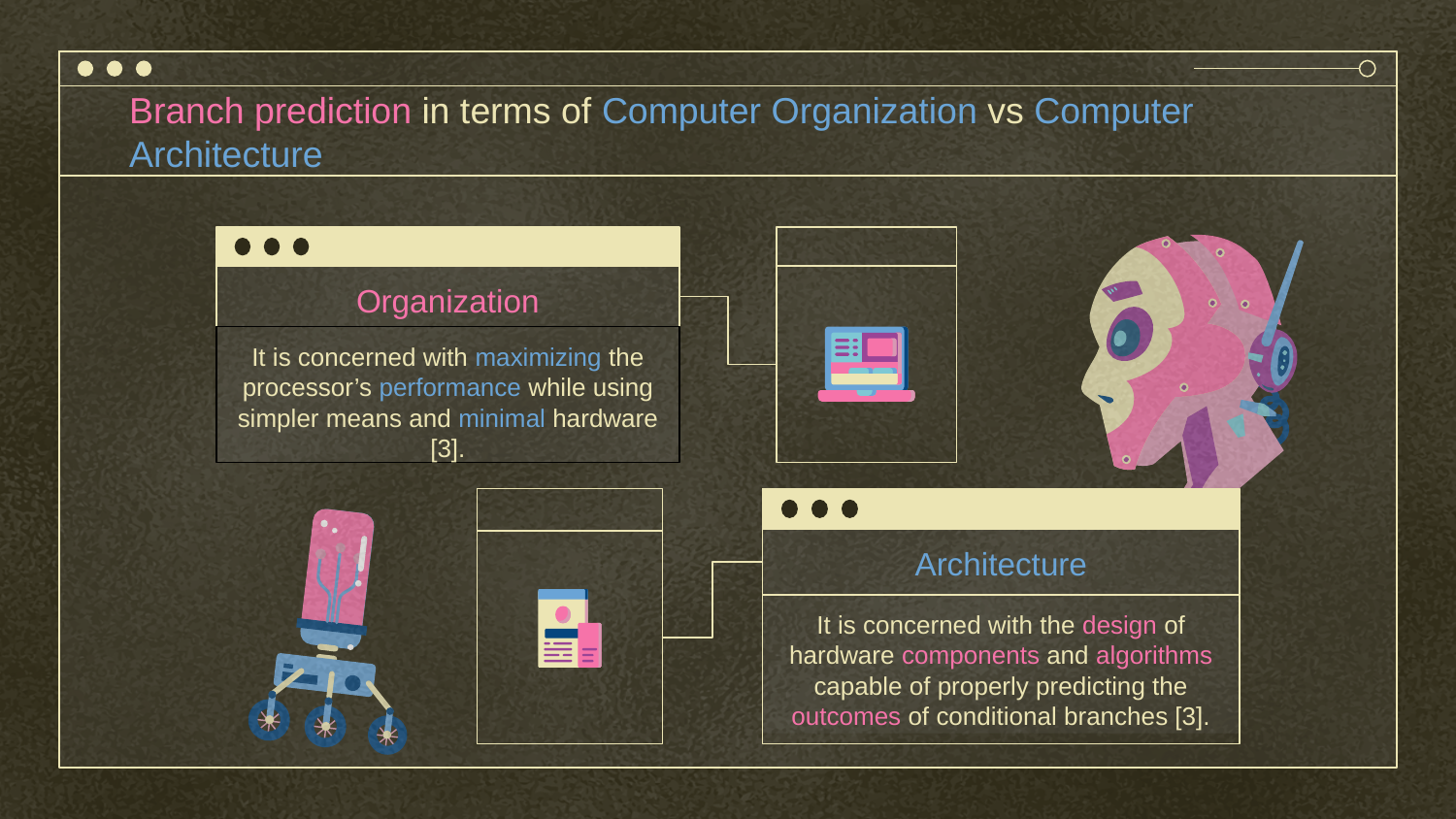

# Branch prediction in terms of Computer Organization vs Computer Architecture

Organization

It is concerned with maximizing the processor’s performance while using simpler means and minimal hardware [3].

Architecture

It is concerned with the design of hardware components and algorithms capable of properly predicting the outcomes of conditional branches [3].